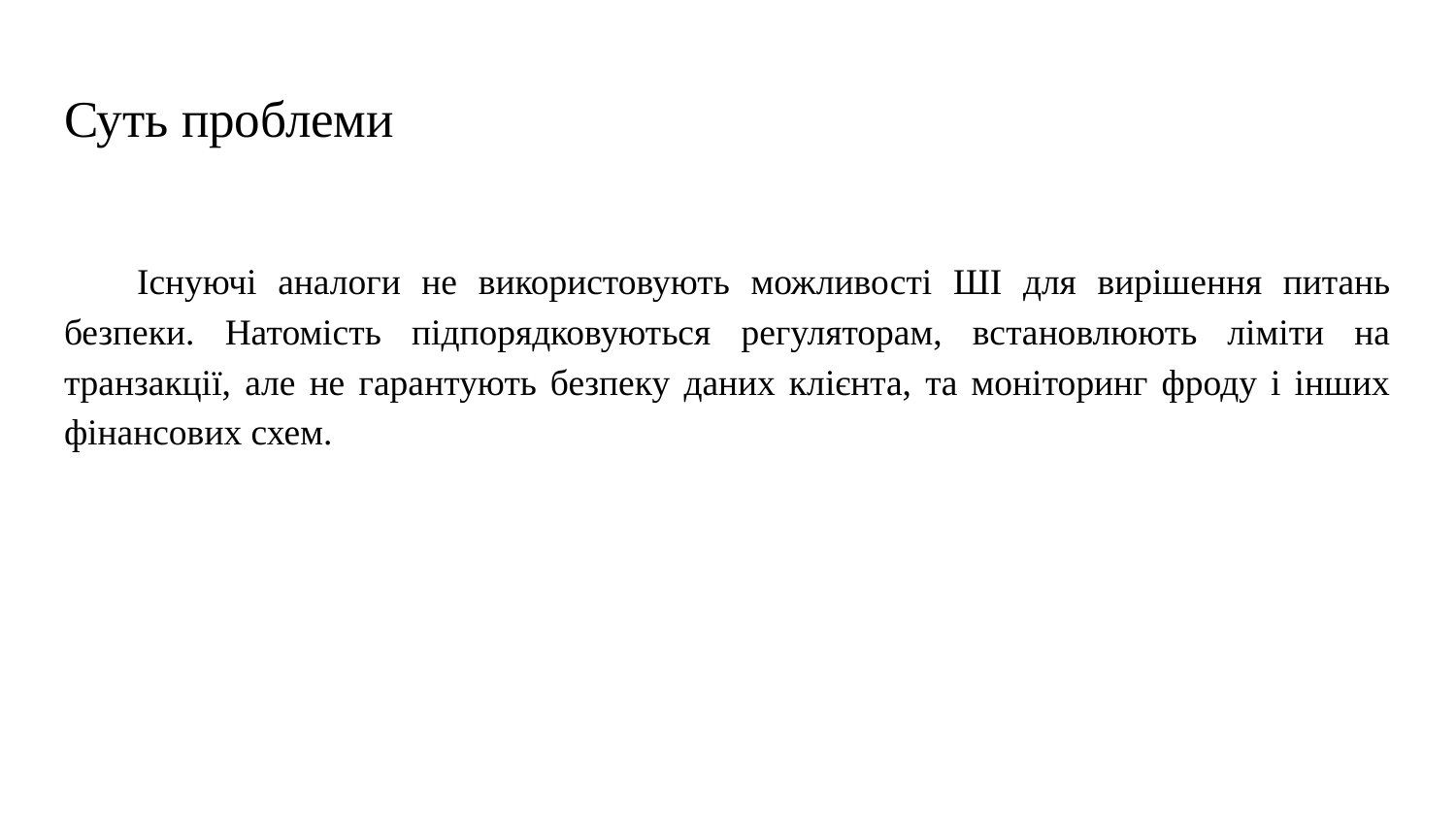

# Суть проблеми
Існуючі аналоги не використовують можливості ШІ для вирішення питань безпеки. Натомість підпорядковуються регуляторам, встановлюють ліміти на транзакції, але не гарантують безпеку даних клієнта, та моніторинг фроду і інших фінансових схем.